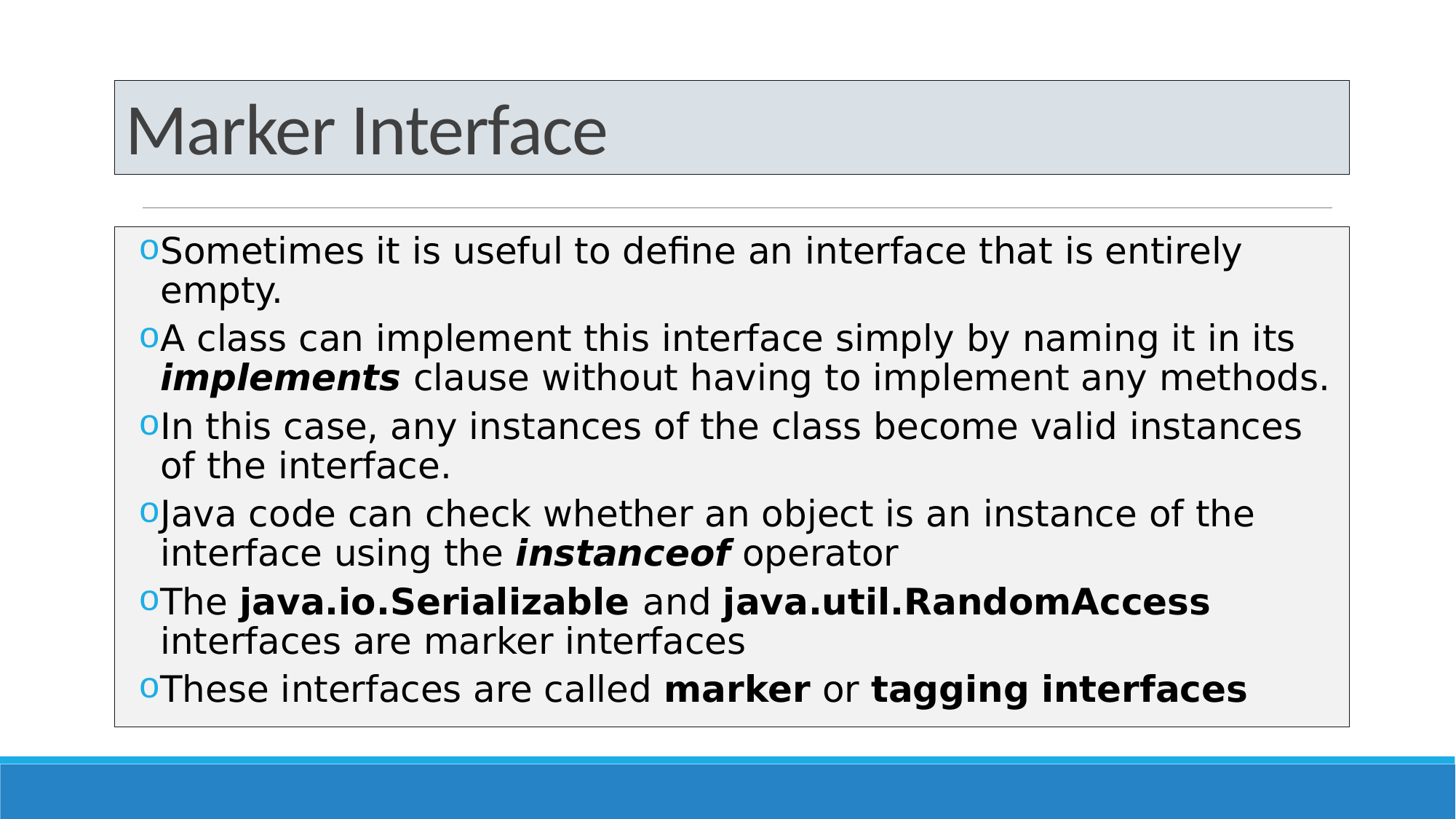

# Marker Interface
Sometimes it is useful to define an interface that is entirely empty.
A class can implement this interface simply by naming it in its implements clause without having to implement any methods.
In this case, any instances of the class become valid instances of the interface.
Java code can check whether an object is an instance of the interface using the instanceof operator
The java.io.Serializable and java.util.RandomAccess interfaces are marker interfaces
These interfaces are called marker or tagging interfaces